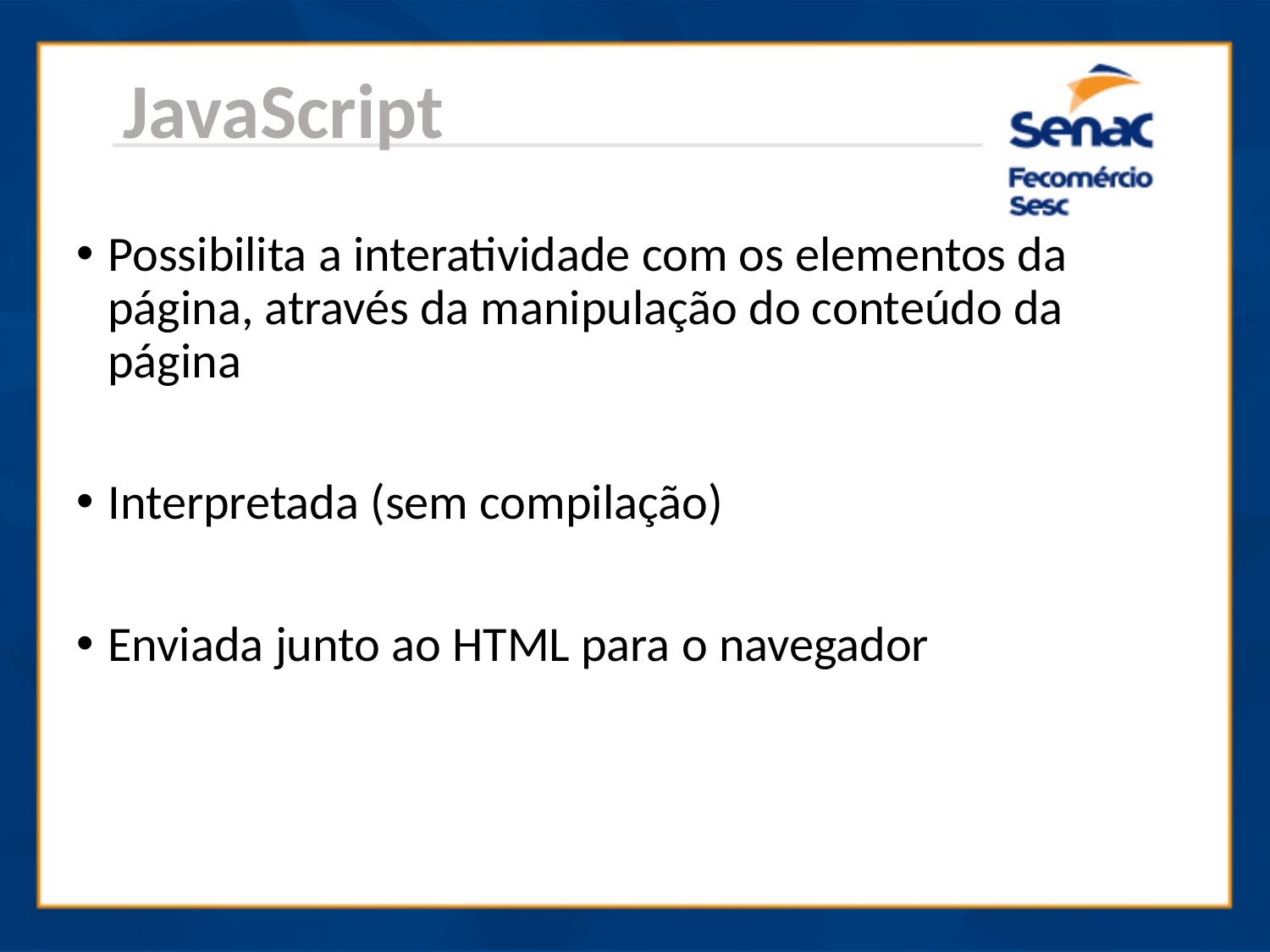

JavaScript
Possibilita a interatividade com os elementos da página, através da manipulação do conteúdo da página

Interpretada (sem compilação)

Enviada junto ao HTML para o navegador